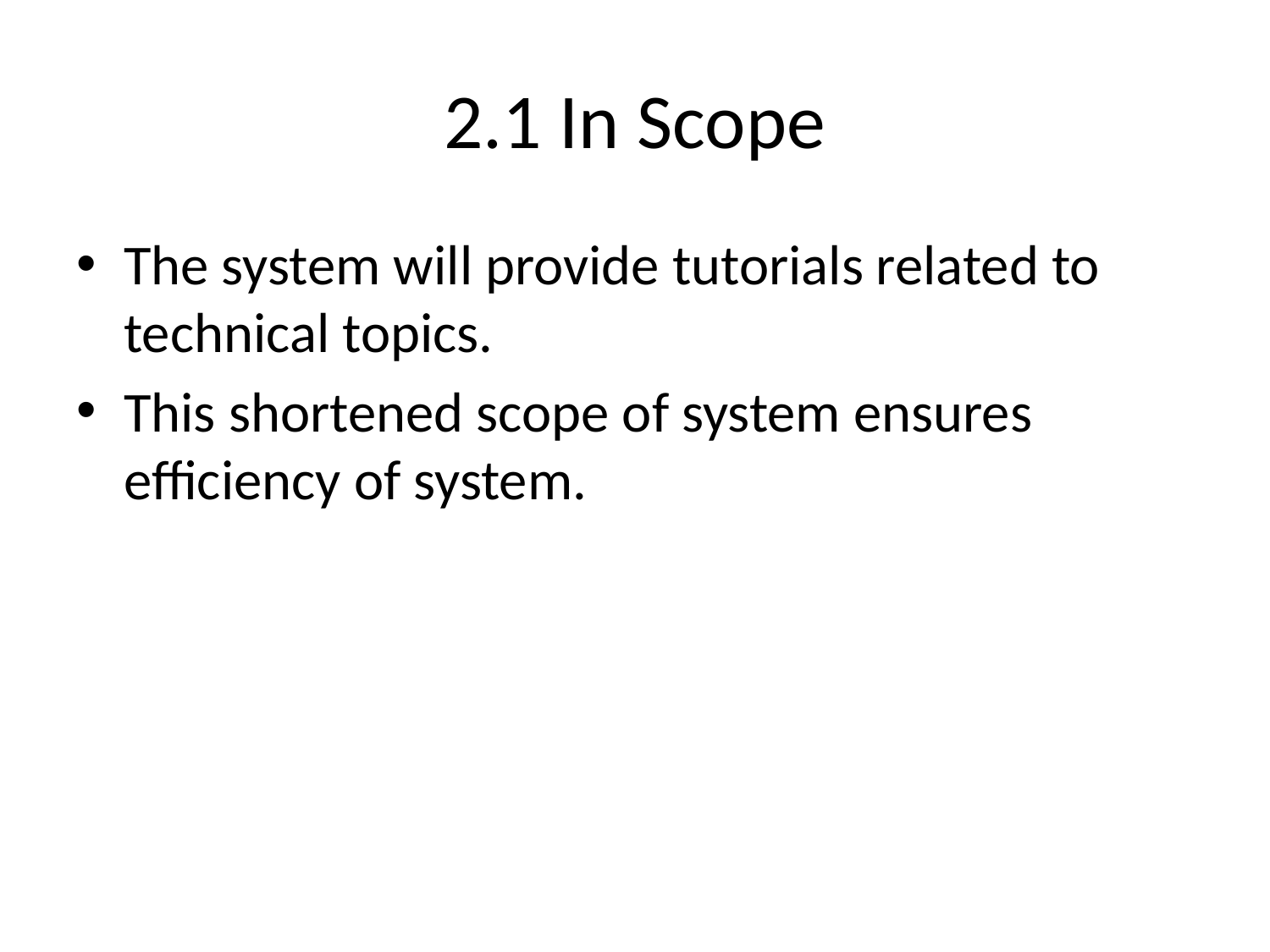

# 2.1 In Scope
The system will provide tutorials related to technical topics.
This shortened scope of system ensures efficiency of system.